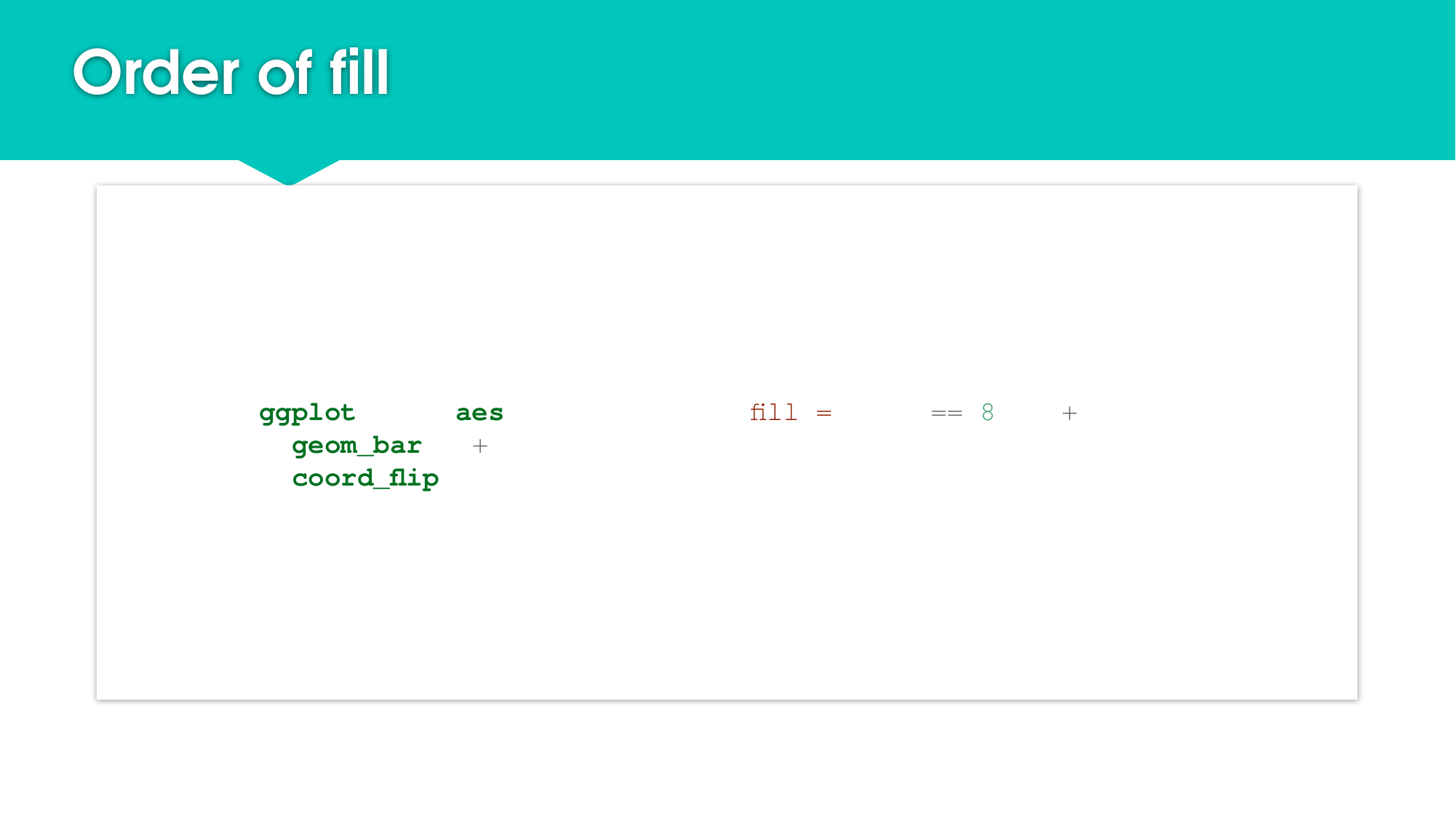

# Order of fill
ggplot(mpg, aes(manufacturer, fill = (cyl == 8))) +
  geom_bar() +
  coord_flip()